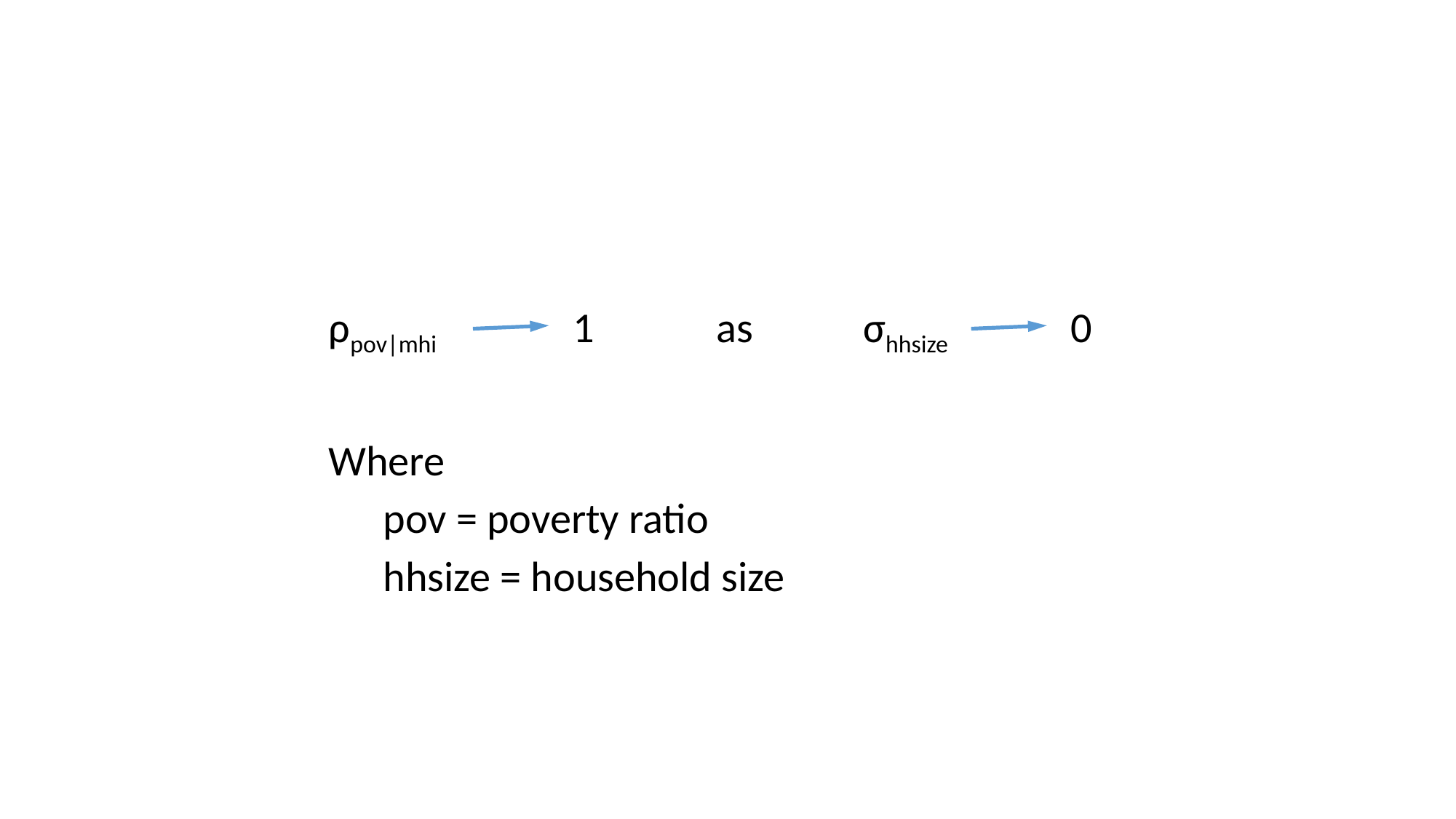

ρpov|mhi
1
as
σhhsize
0
Where
pov = poverty ratio
hhsize = household size